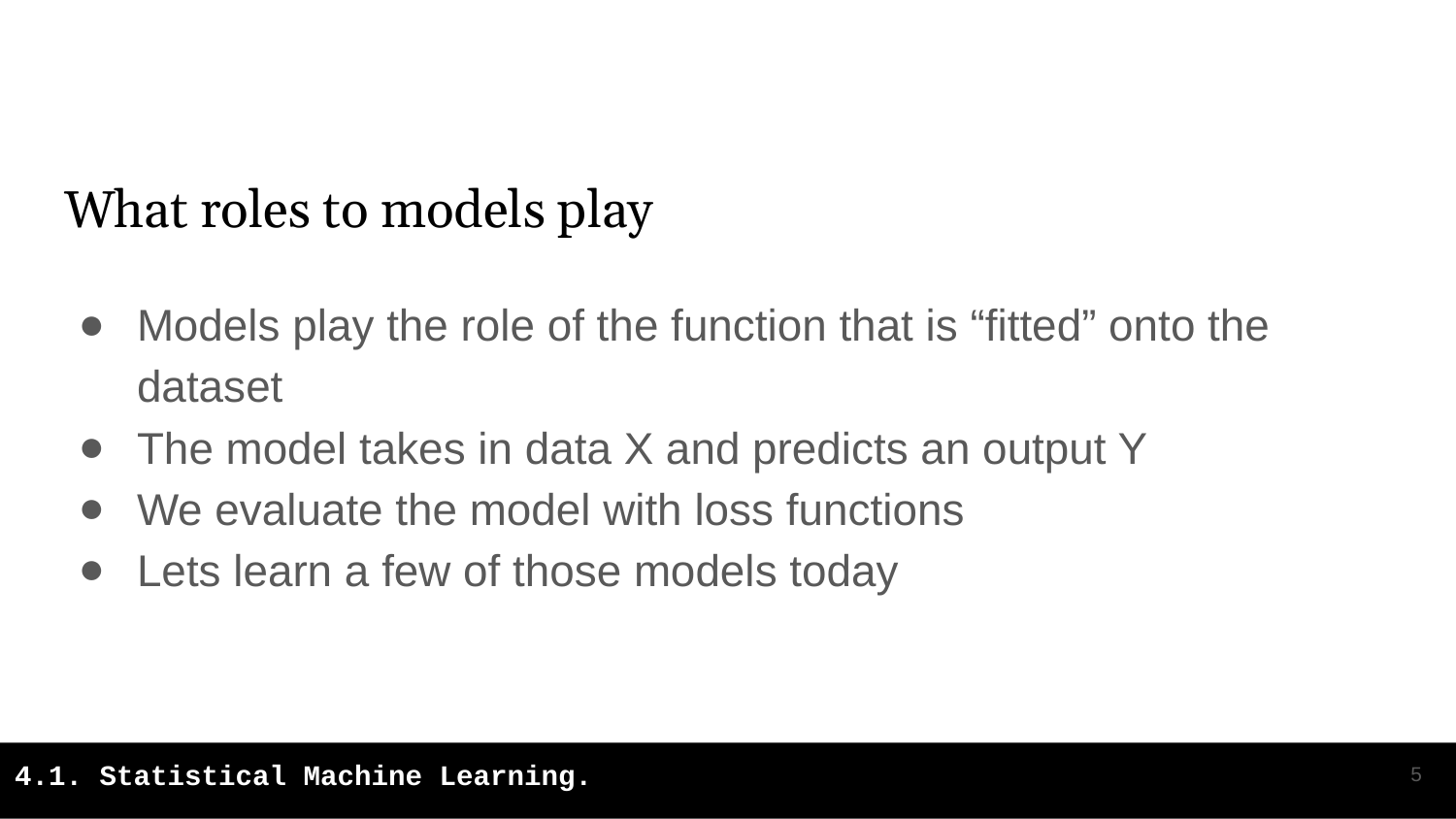

# What roles to models play
Models play the role of the function that is “fitted” onto the dataset
The model takes in data X and predicts an output Y
We evaluate the model with loss functions
Lets learn a few of those models today
5
4.1. Statistical Machine Learning.